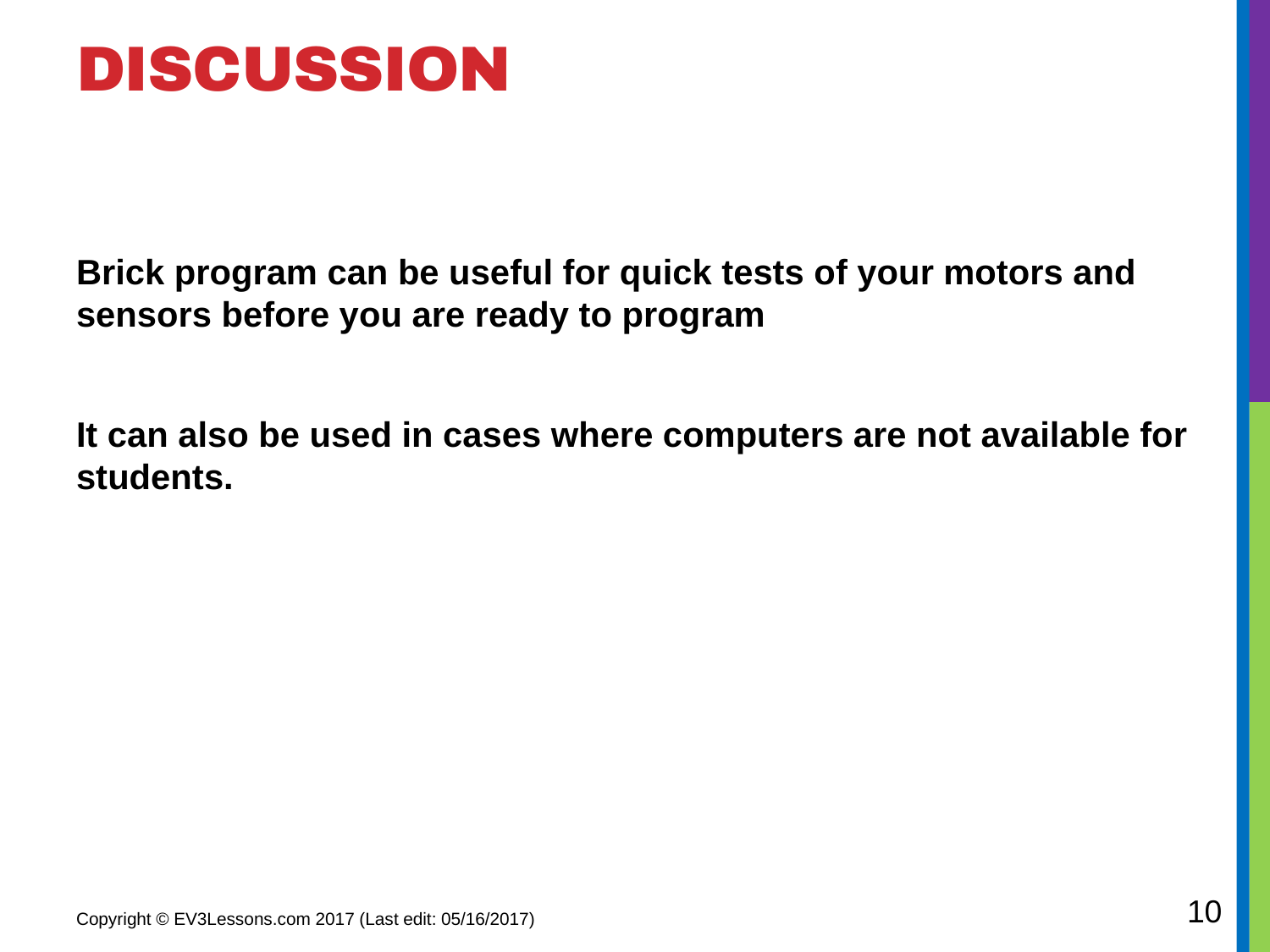

# DISCUSSION
Brick program can be useful for quick tests of your motors and sensors before you are ready to program

It can also be used in cases where computers are not available for students.
10
Copyright © EV3Lessons.com 2017 (Last edit: 05/16/2017)